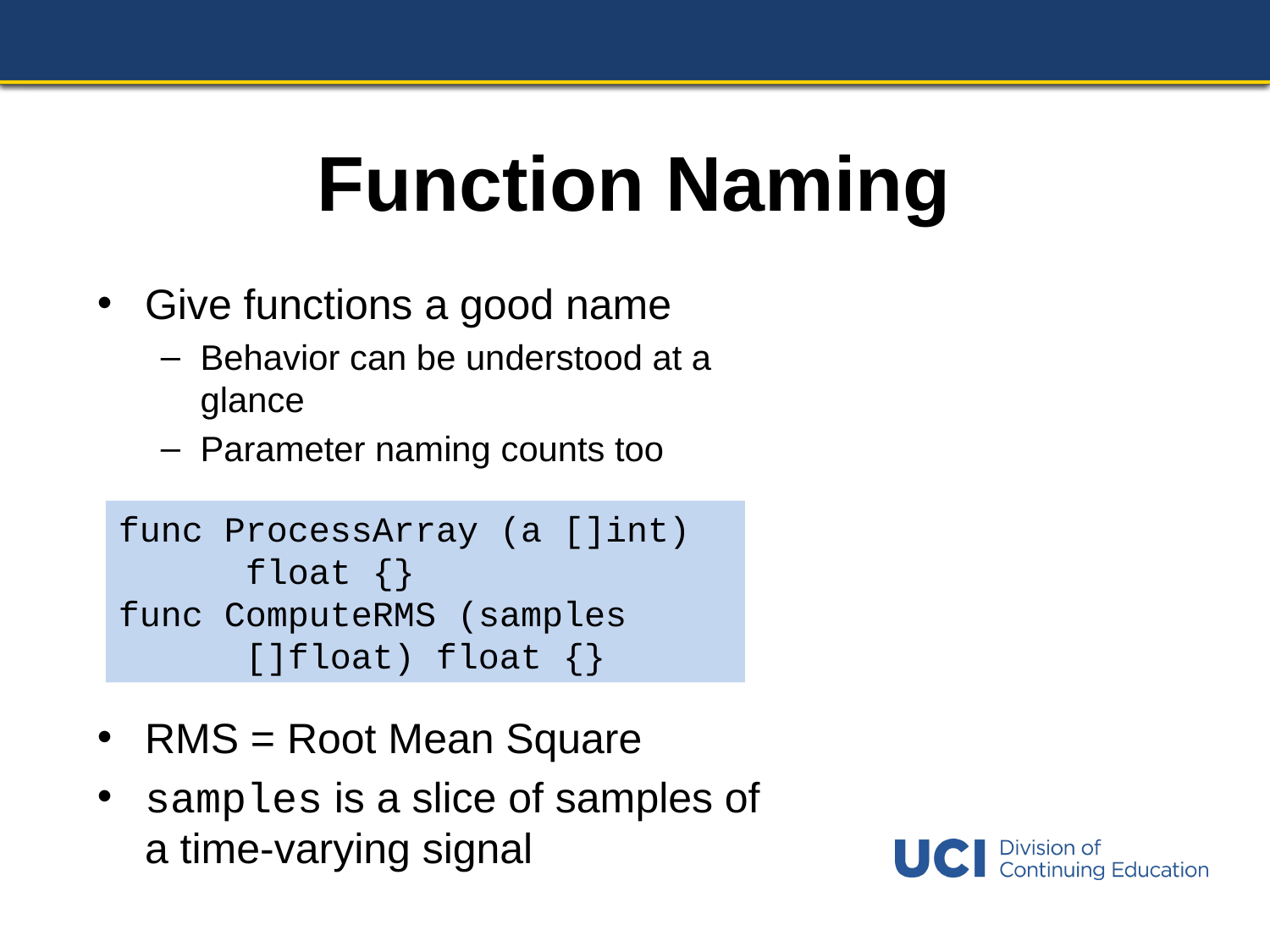

Function Naming
Give functions a good name
Behavior can be understood at a glance
Parameter naming counts too
func ProcessArray (a []int) 	float {}
func ComputeRMS (samples 	[]float) float {}
RMS = Root Mean Square
samples is a slice of samples of a time-varying signal